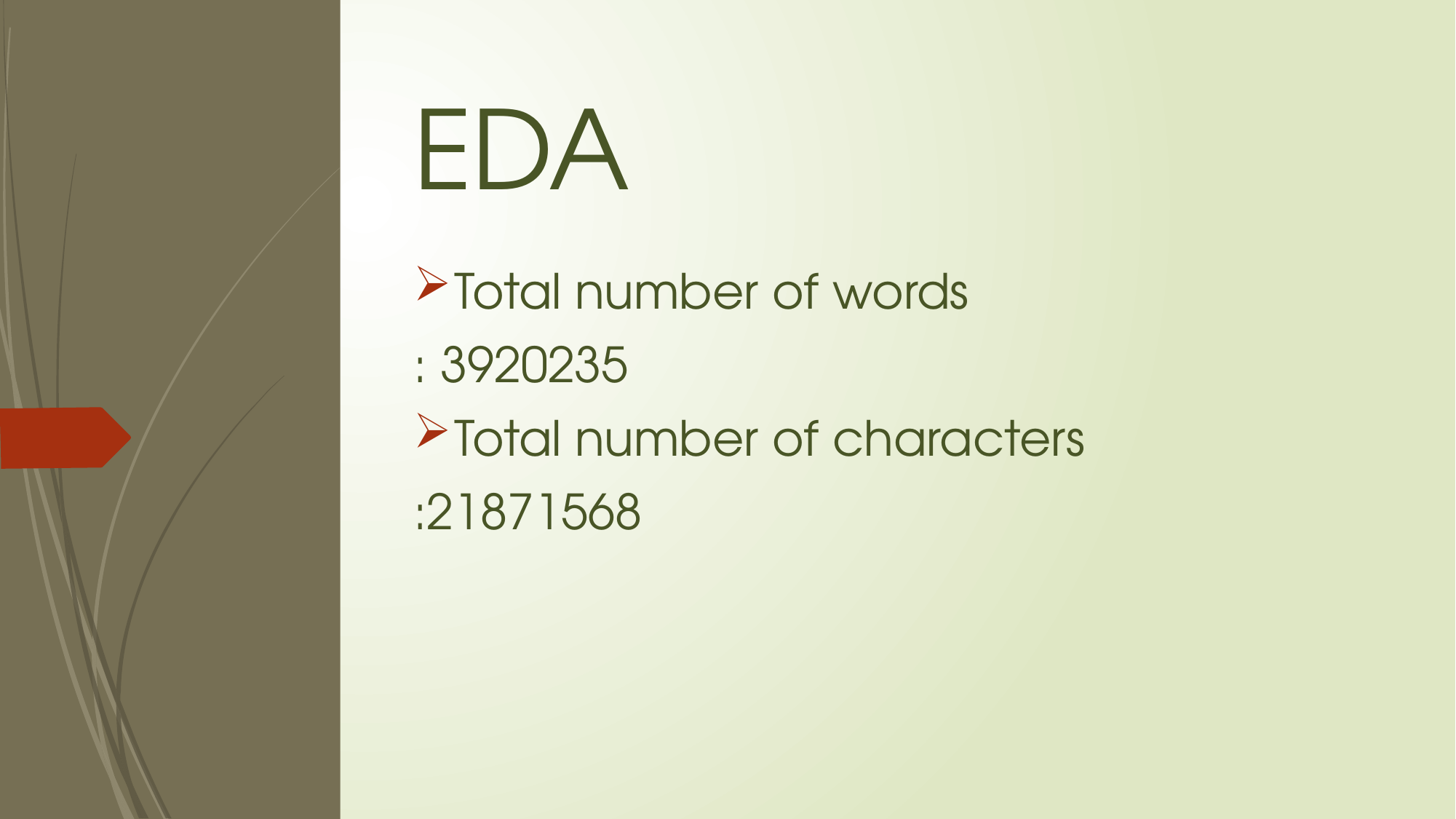

# EDA
Total number of words
: 3920235
Total number of characters
:21871568